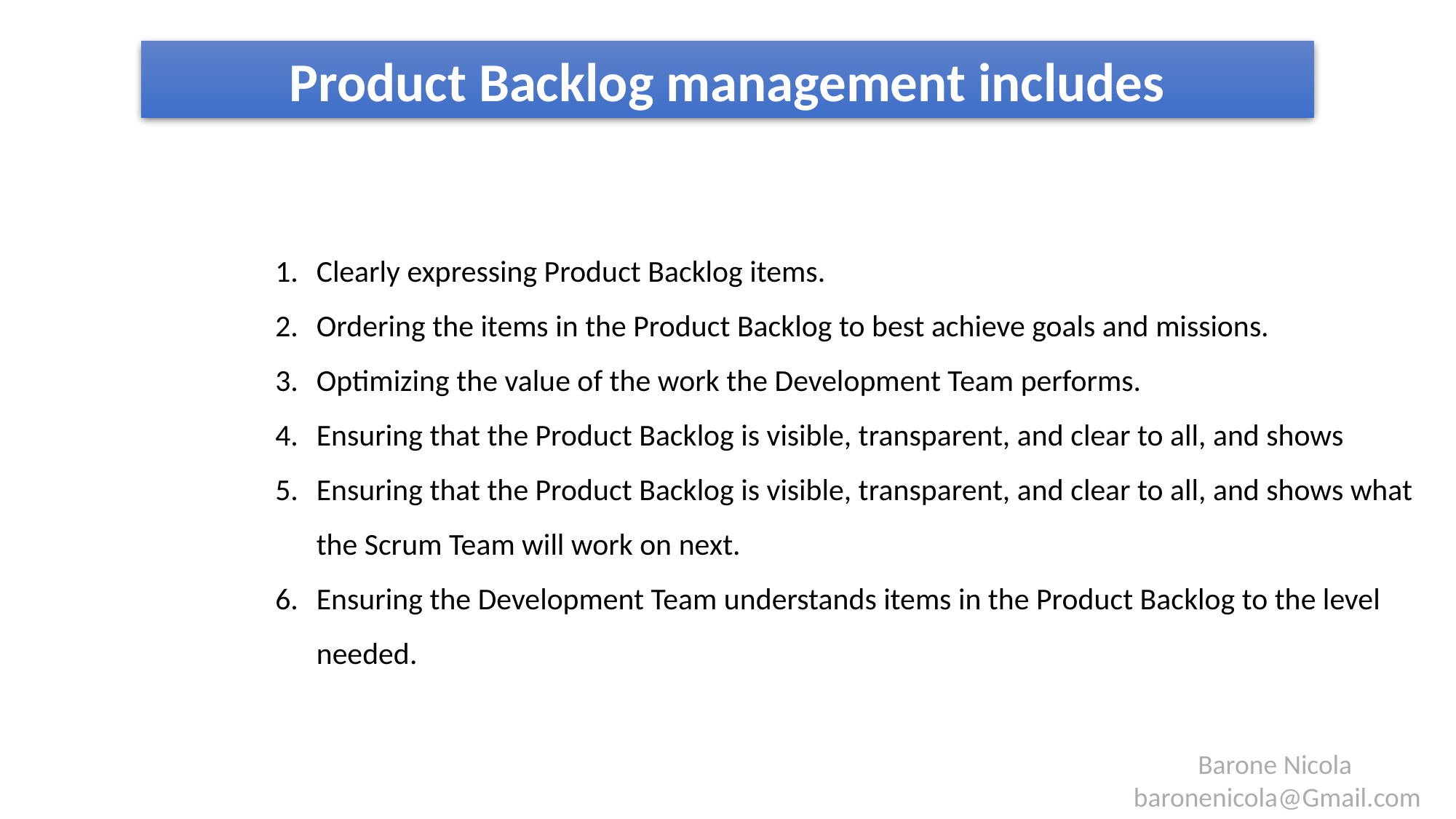

Product Backlog management includes
Clearly expressing Product Backlog items.
Ordering the items in the Product Backlog to best achieve goals and missions.
Optimizing the value of the work the Development Team performs.
Ensuring that the Product Backlog is visible, transparent, and clear to all, and shows
Ensuring that the Product Backlog is visible, transparent, and clear to all, and shows what the Scrum Team will work on next.
Ensuring the Development Team understands items in the Product Backlog to the level needed.
Barone Nicola
baronenicola@Gmail.com